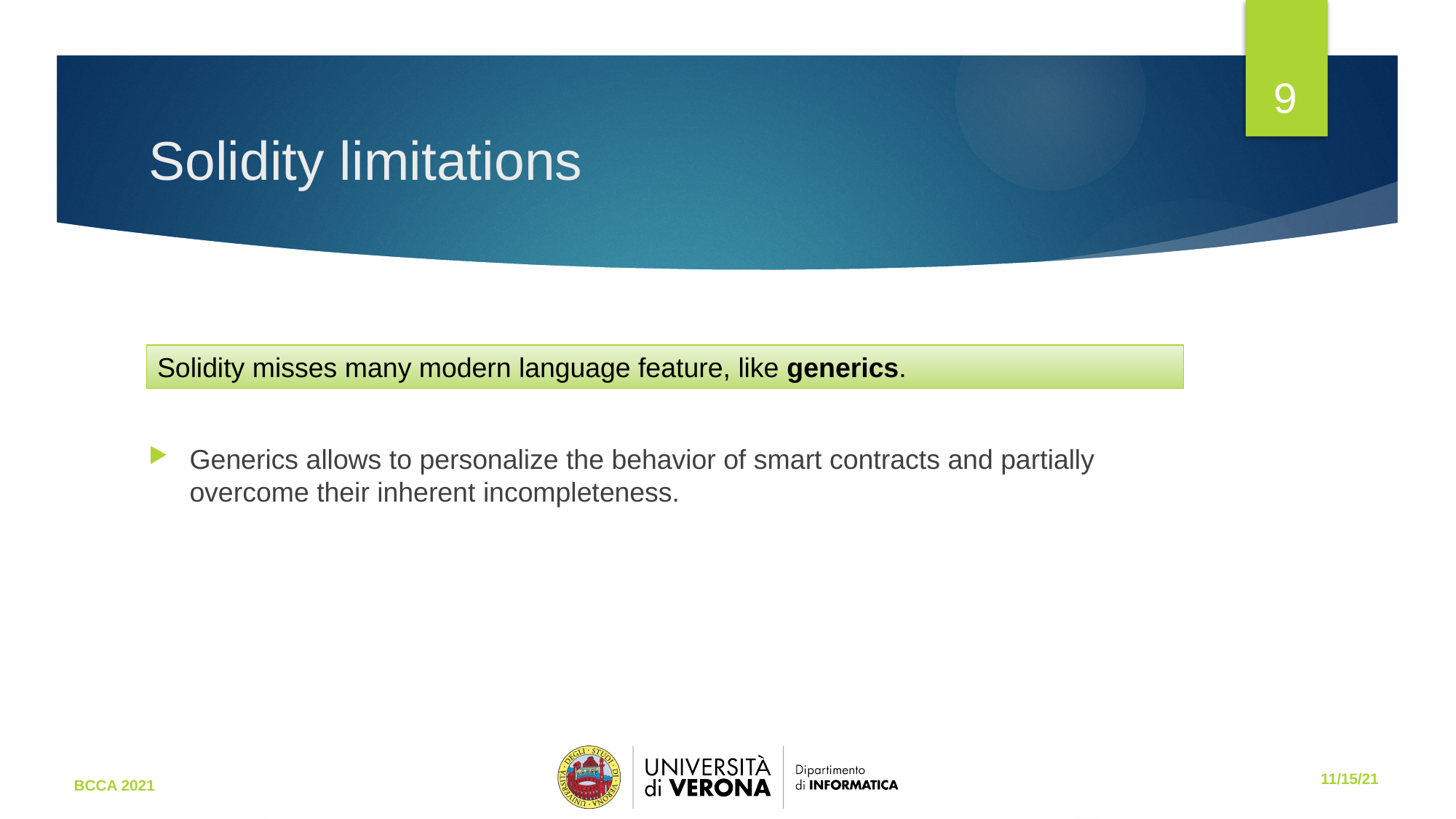

9
# Solidity limitations
Solidity misses many modern language feature, like generics.
Generics allows to personalize the behavior of smart contracts and partially overcome their inherent incompleteness.
BCCA 2021
11/15/21